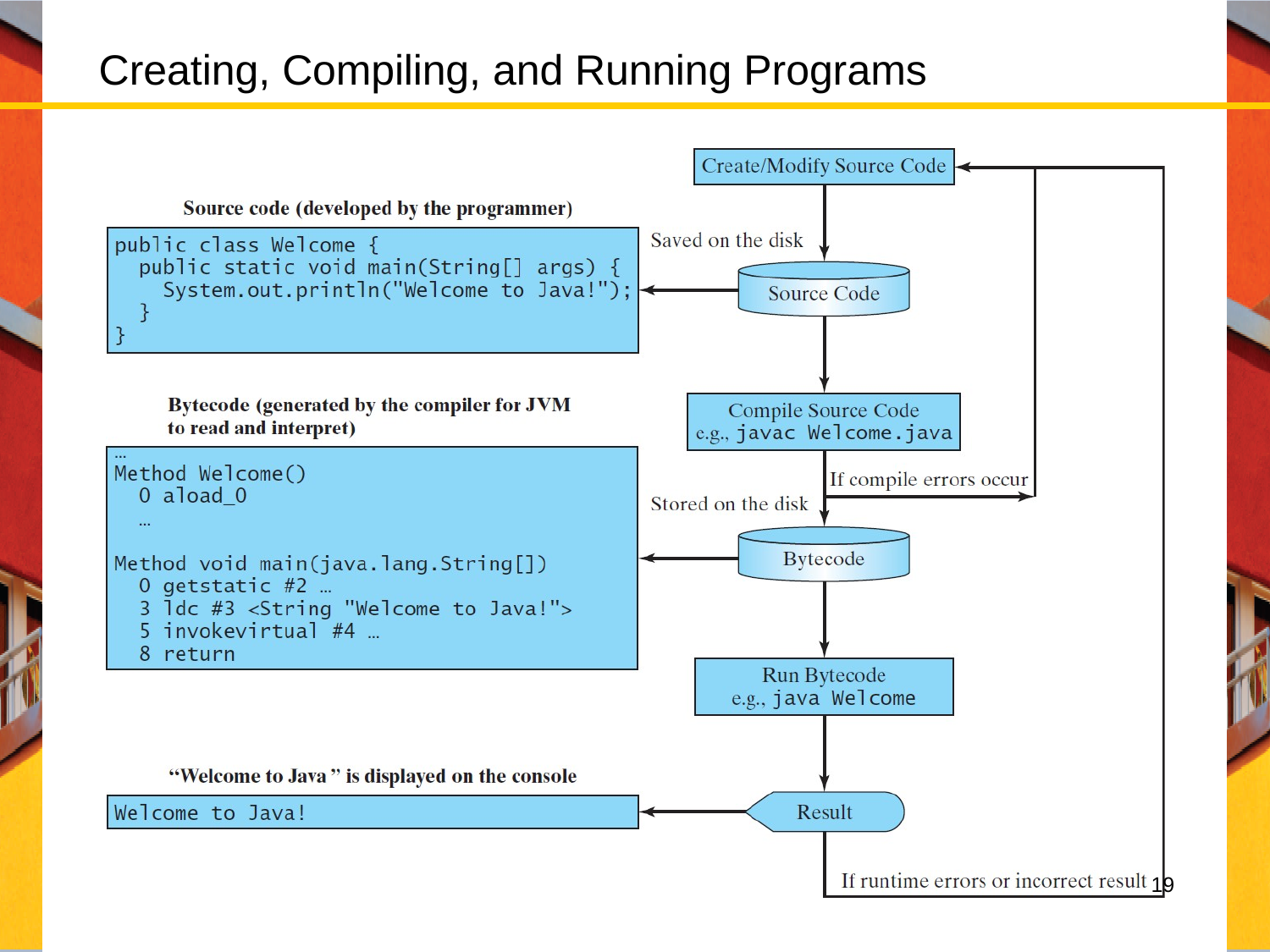

19
# Creating, Compiling, and Running Programs